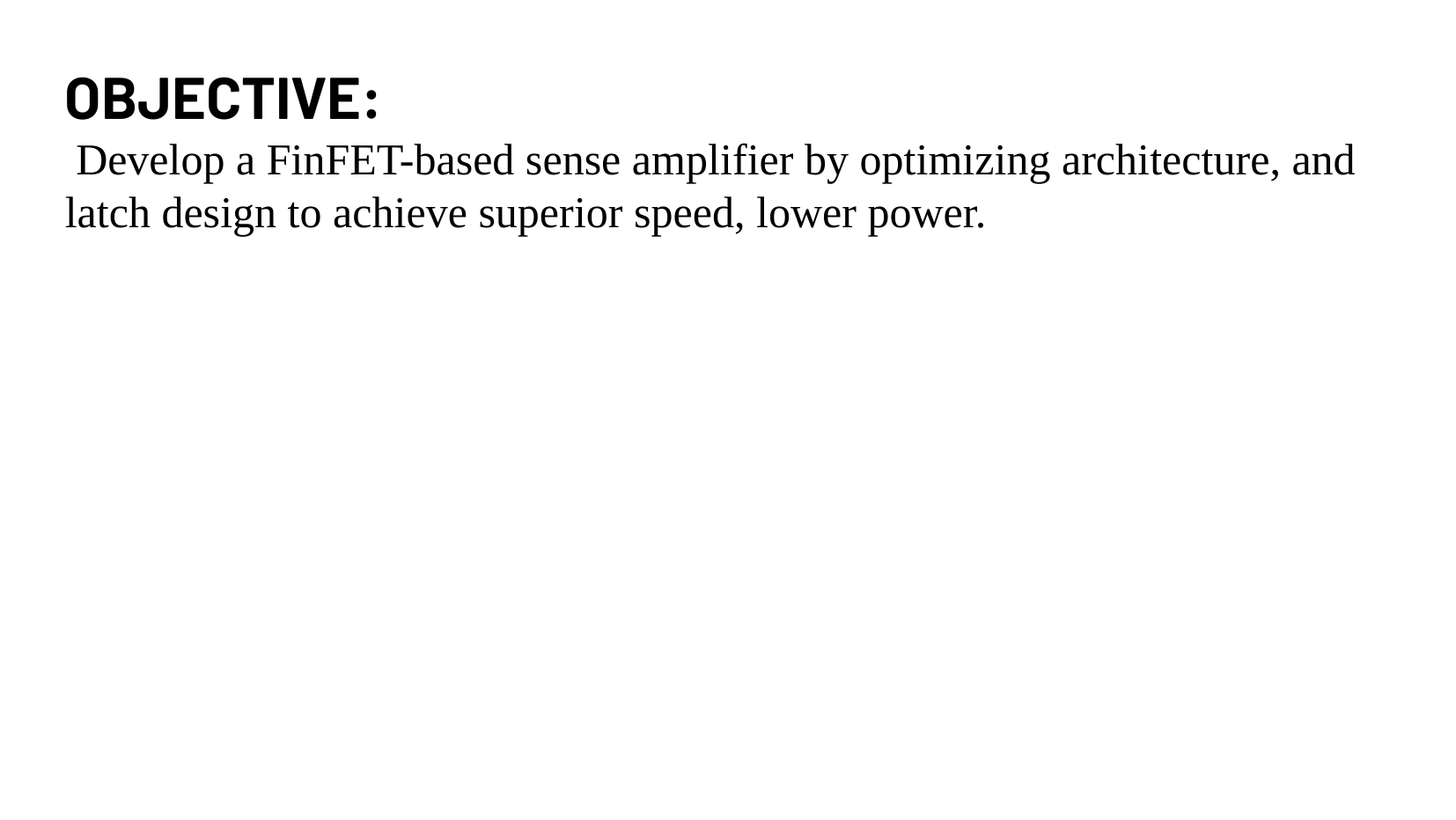

OBJECTIVE:
 Develop a FinFET-based sense amplifier by optimizing architecture, and latch design to achieve superior speed, lower power.